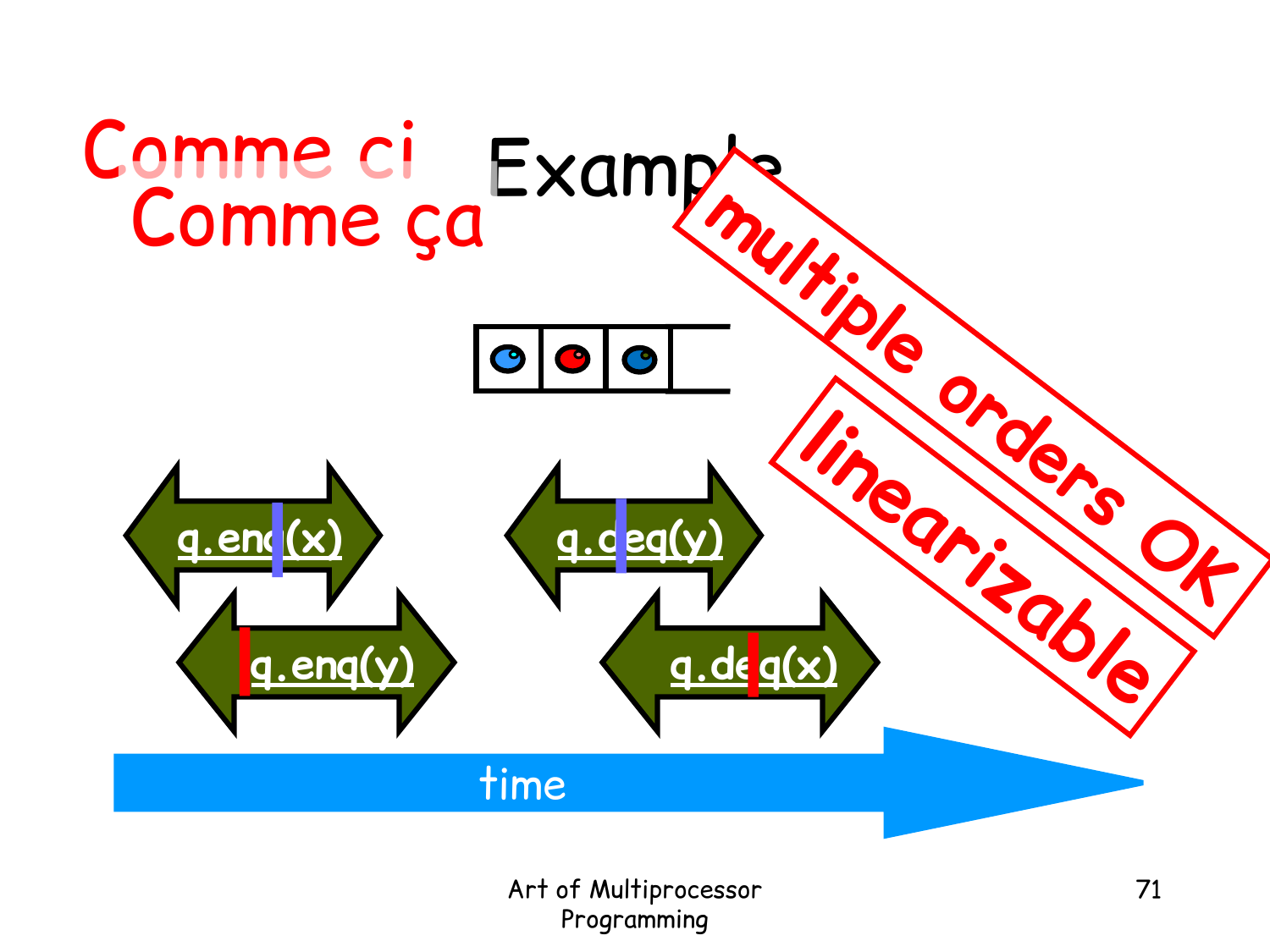

Example
Comme ci
Comme ça

multiple orders OK
q.enq(x)
q.deq(y)

linearizable
q.enq(y)
q.deq(x)

time
Art of Multiprocessor Programming
71